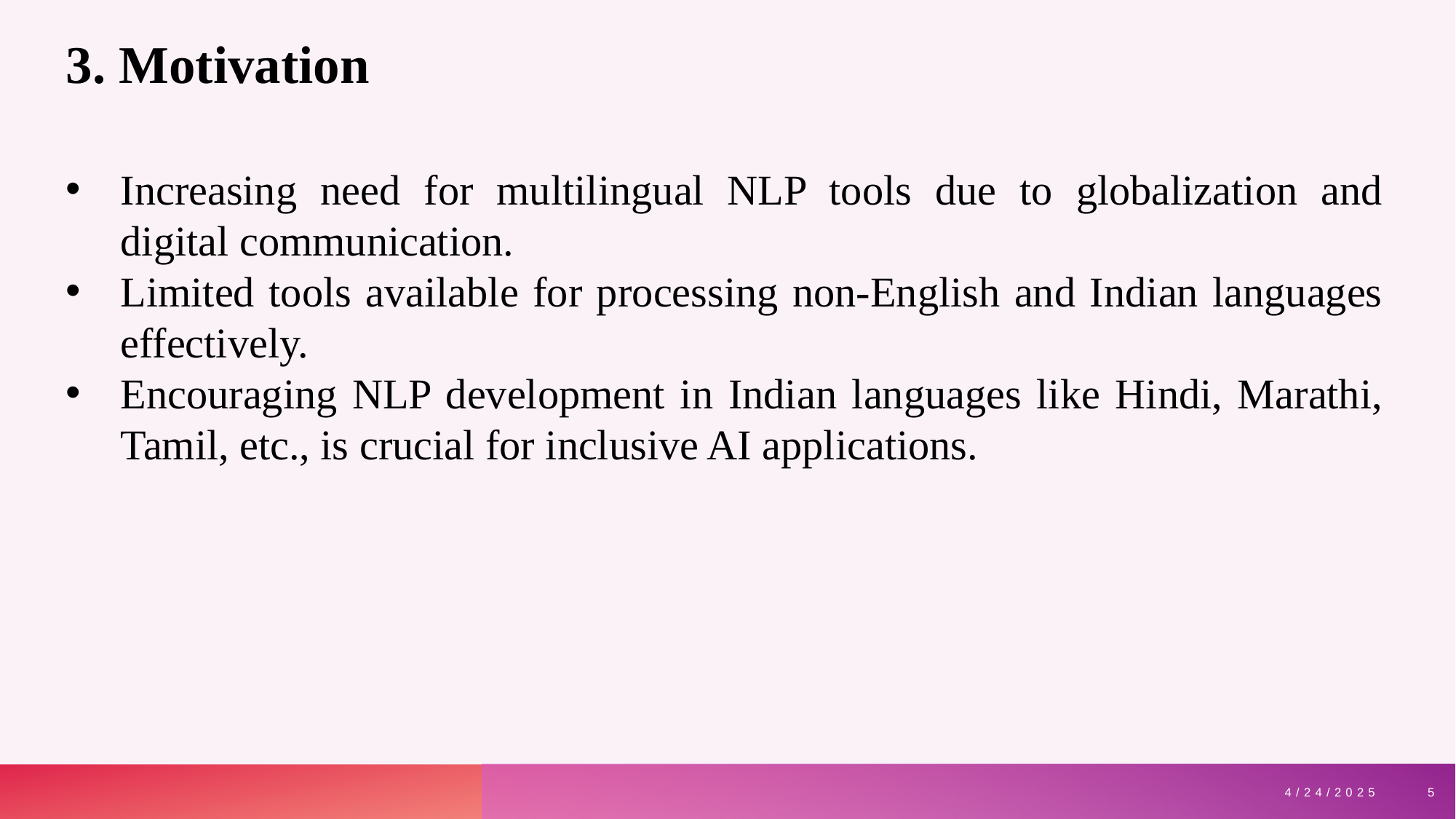

3. Motivation​​

Increasing need for multilingual NLP tools due to globalization and digital communication.
Limited tools available for processing non-English and Indian languages effectively.
Encouraging NLP development in Indian languages like Hindi, Marathi, Tamil, etc., is crucial for inclusive AI applications.

5
4/24/2025